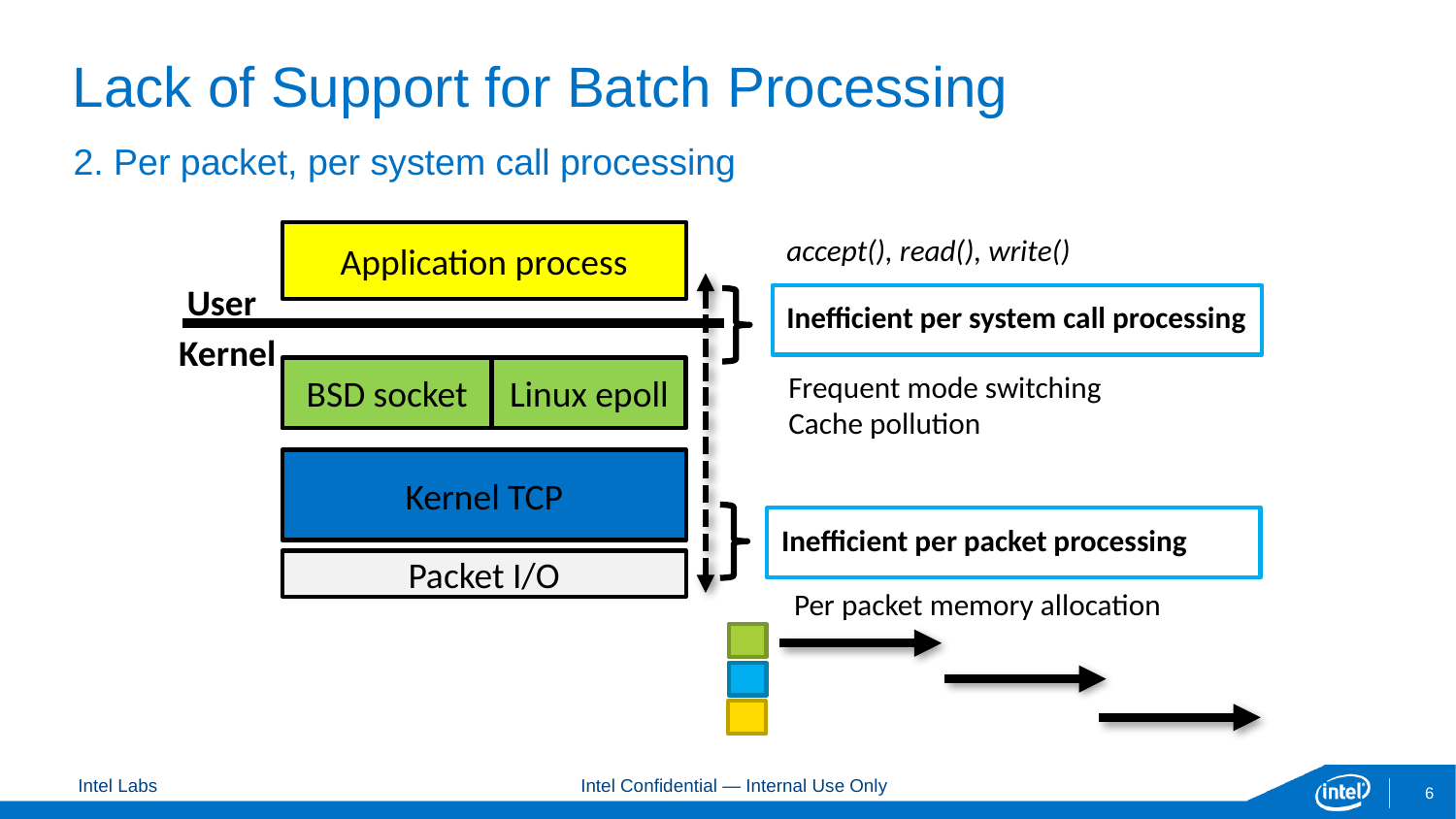

# Lack of Support for Batch Processing
2. Per packet, per system call processing
Application process
accept(), read(), write()
User
Inefficient per system call processing

Kernel
BSD socket
Linux epoll
Frequent mode switching
Cache pollution
Kernel TCP

Inefficient per packet processing
Packet I/O
Per packet memory allocation

6